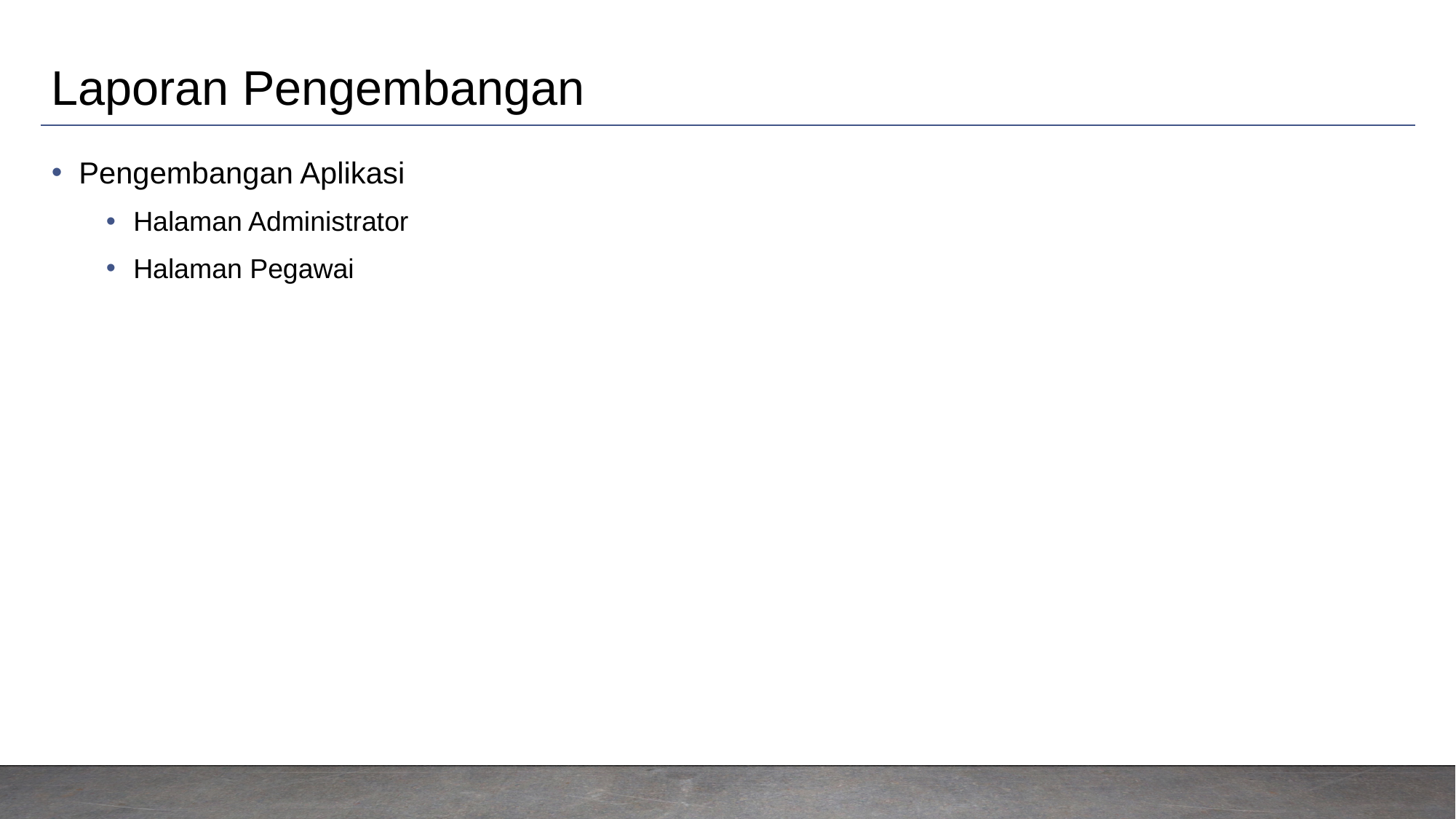

# Laporan Pengembangan
Pengembangan Aplikasi
Halaman Administrator
Halaman Pegawai